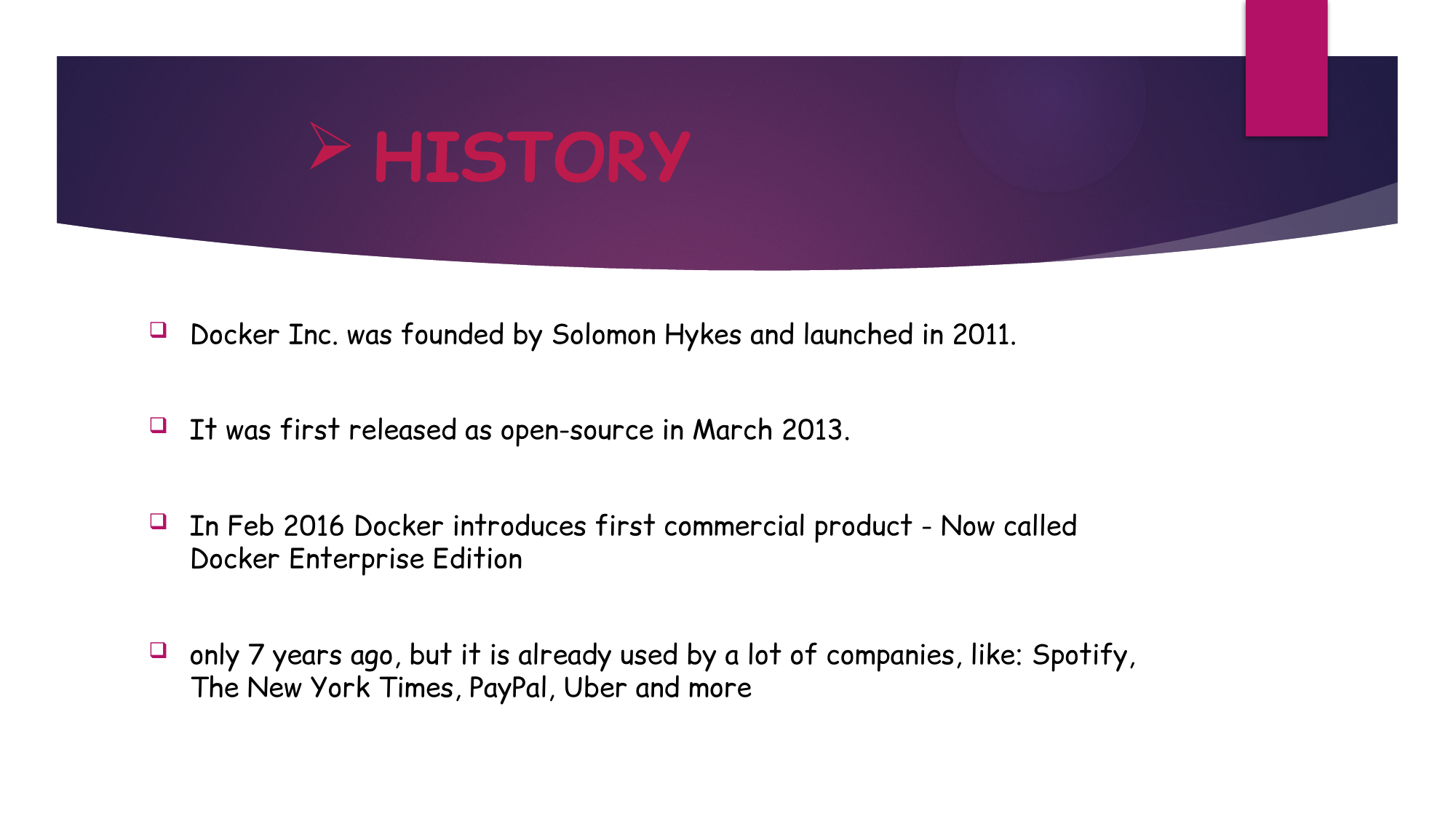

# HISTORY
Docker Inc. was founded by Solomon Hykes and launched in 2011.

It was first released as open-source in March 2013.

In Feb 2016 Docker introduces first commercial product - Now called Docker Enterprise Edition

only 7 years ago, but it is already used by a lot of companies, like: Spotify, The New York Times, PayPal, Uber and more